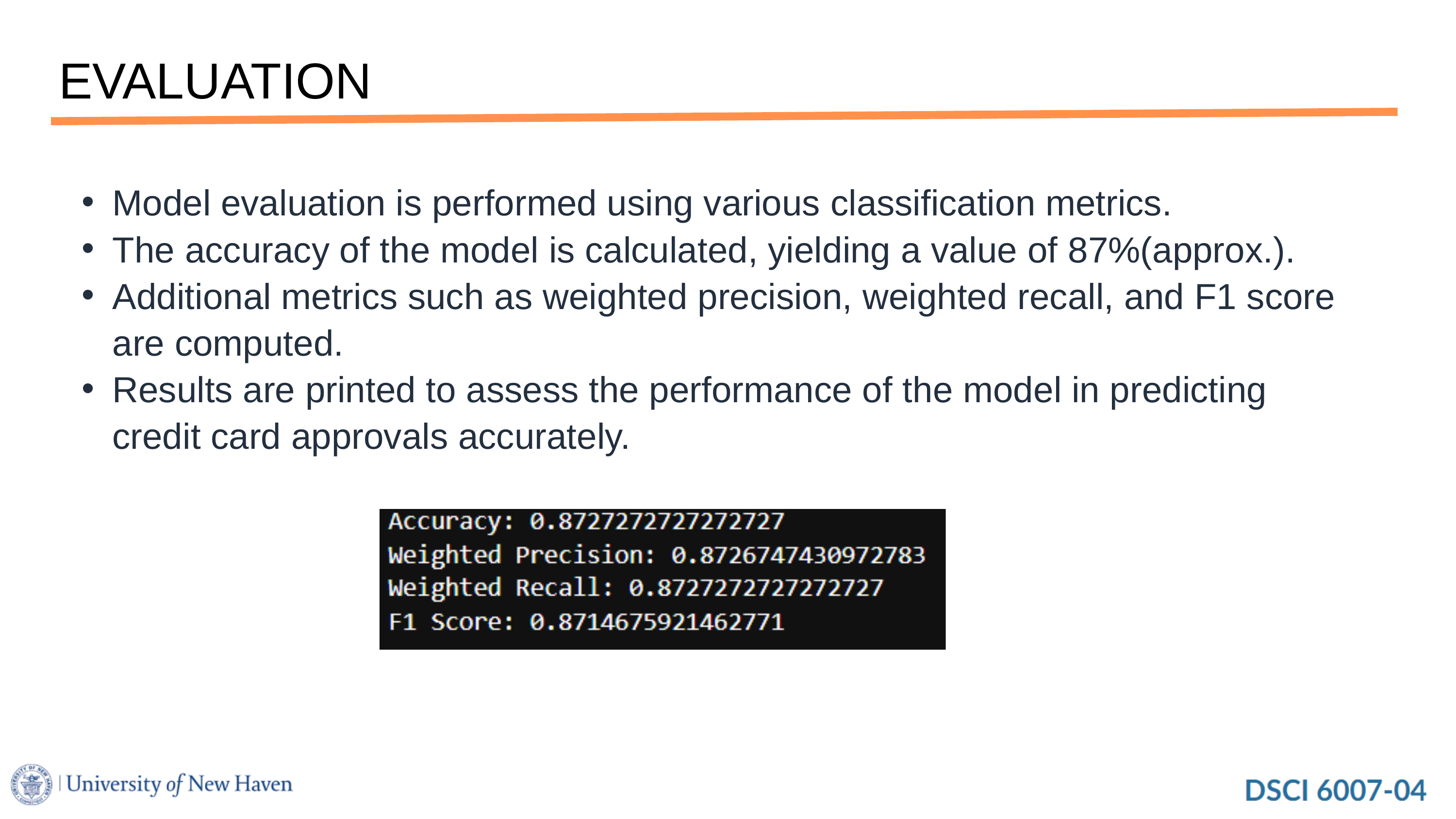

EVALUATION

Model evaluation is performed using various classification metrics.
The accuracy of the model is calculated, yielding a value of 87%(approx.).
Additional metrics such as weighted precision, weighted recall, and F1 score are computed.
Results are printed to assess the performance of the model in predicting credit card approvals accurately.